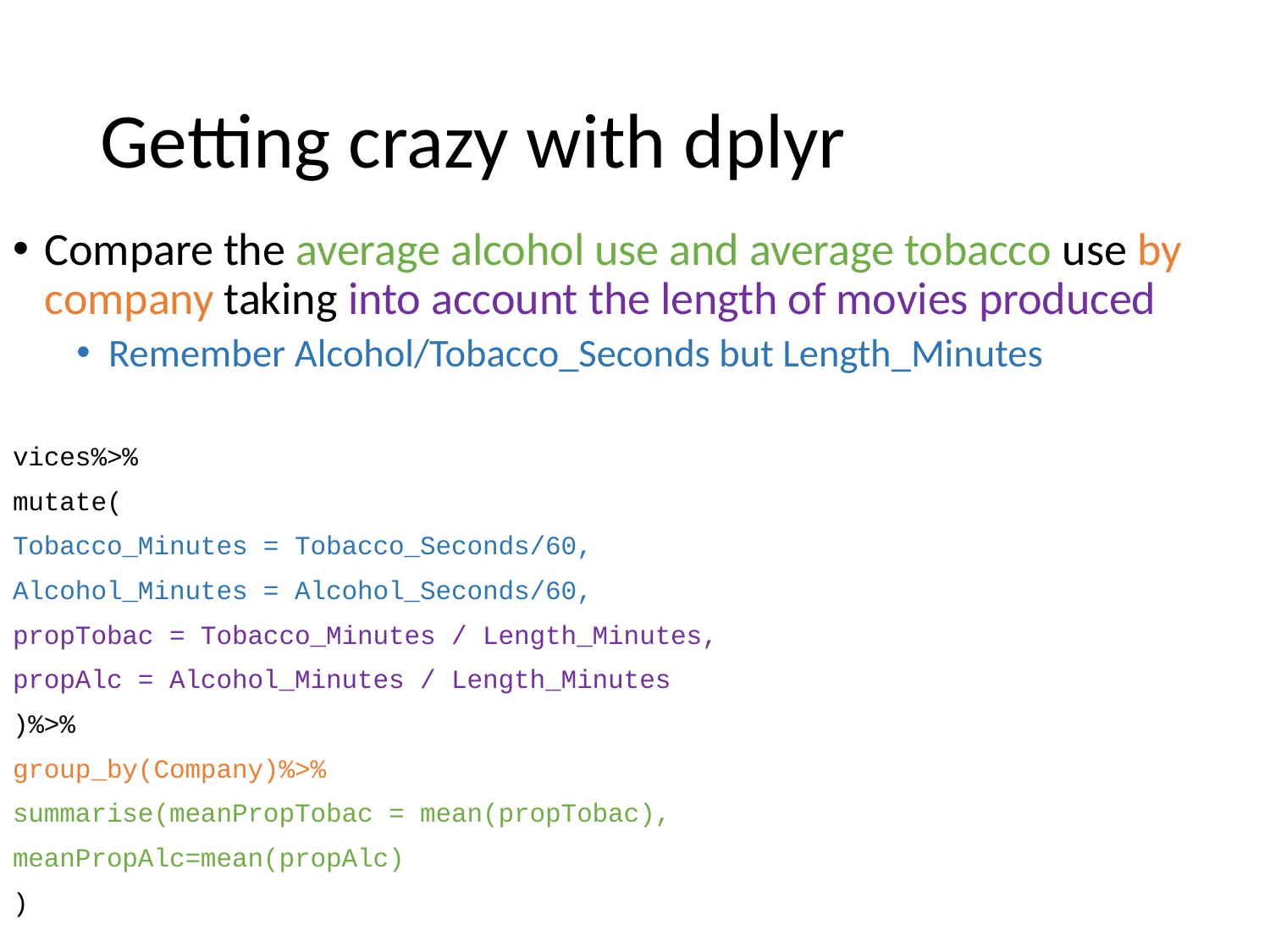

# Getting crazy with dplyr
Compare the average alcohol use and average tobacco use by company taking into account the length of movies produced
Remember Alcohol/Tobacco_Seconds but Length_Minutes

vices%>%
mutate(
Tobacco_Minutes = Tobacco_Seconds/60,
Alcohol_Minutes = Alcohol_Seconds/60,
propTobac = Tobacco_Minutes / Length_Minutes,
propAlc = Alcohol_Minutes / Length_Minutes
)%>%
group_by(Company)%>%
summarise(meanPropTobac = mean(propTobac),
meanPropAlc=mean(propAlc)
)